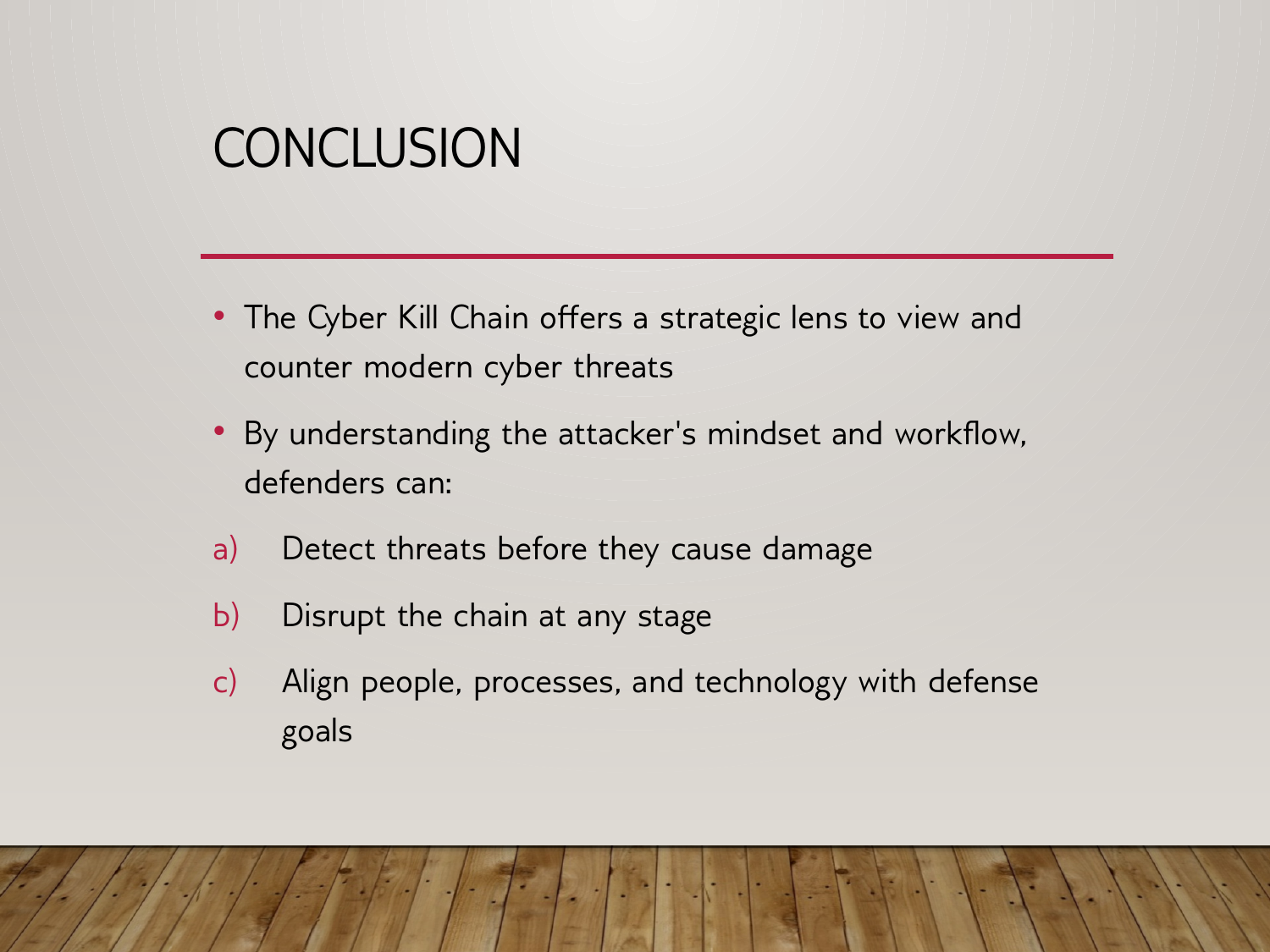

# Conclusion
The Cyber Kill Chain offers a strategic lens to view and counter modern cyber threats
By understanding the attacker's mindset and workflow, defenders can:
Detect threats before they cause damage
Disrupt the chain at any stage
Align people, processes, and technology with defense goals